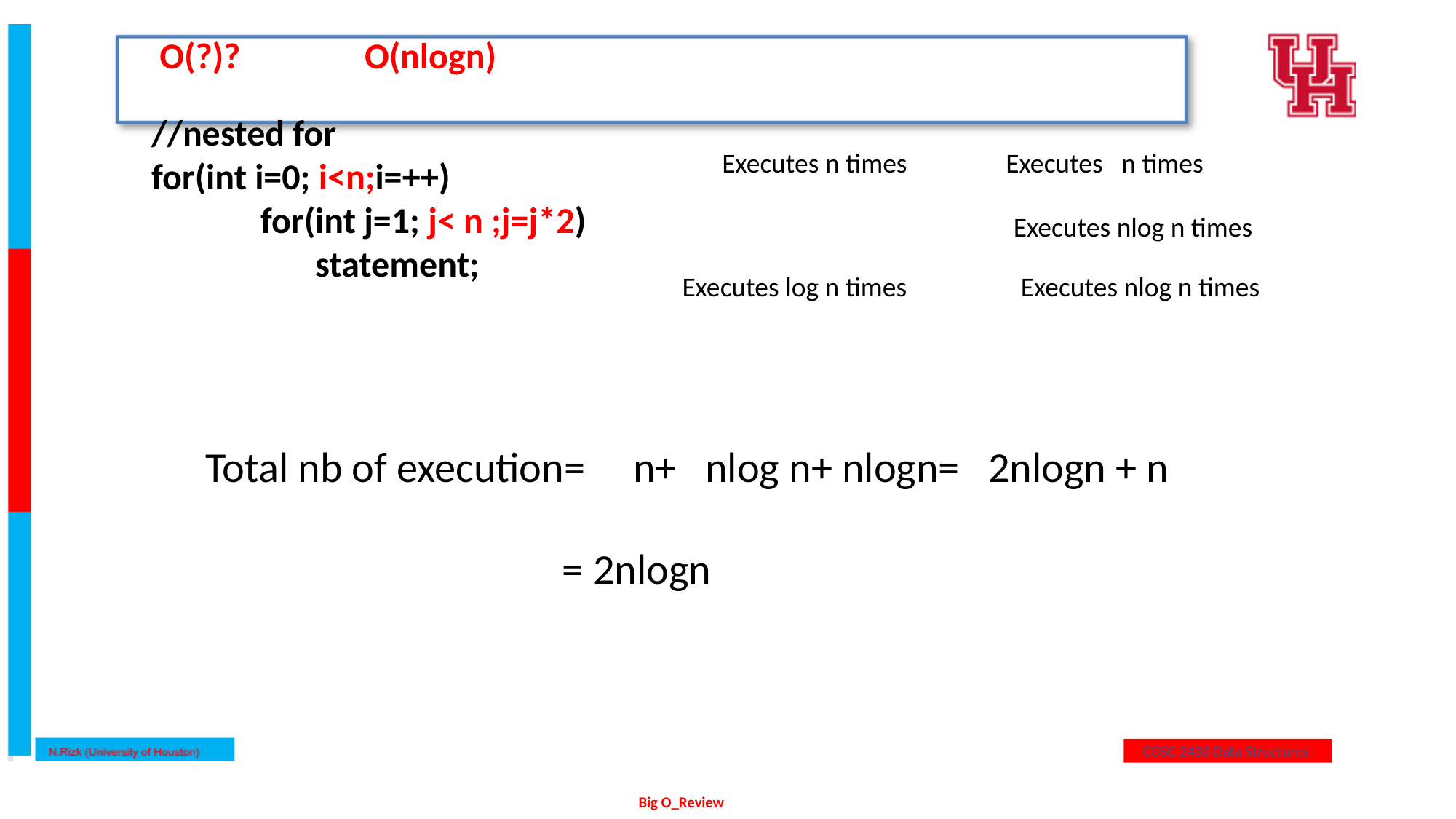

O(?)?
 O(nlogn)
//nested for
for(int i=0; i<n;i=++)
	for(int j=1; j< n ;j=j*2)
                    statement;

Executes n times
Executes   n times
Executes nlog n times
Executes log n times
Executes nlog n times
Total nb of execution=     n+   nlog n+ nlogn=   2nlogn + n

                                     = 2nlogn